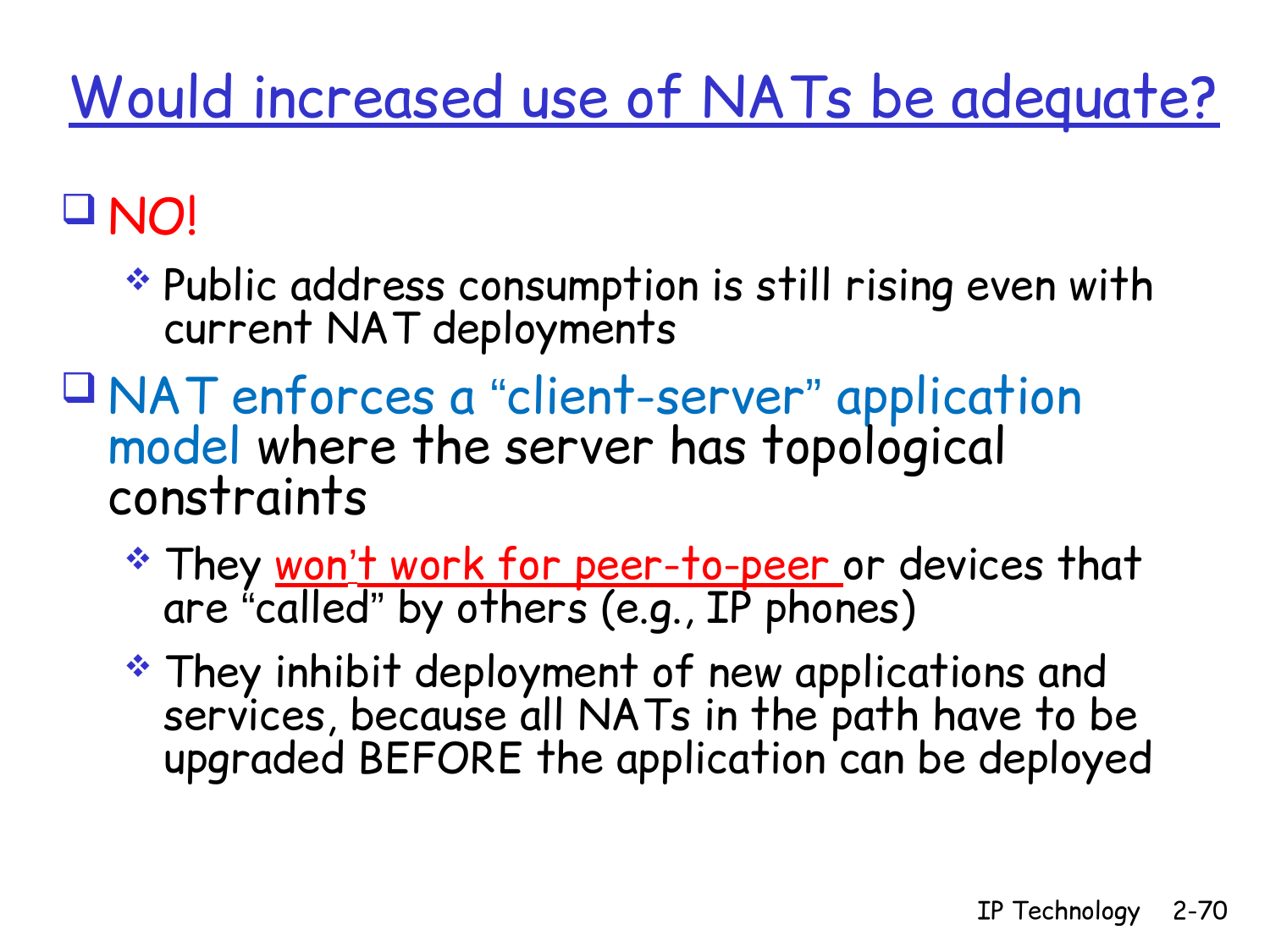

# Would increased use of NATs be adequate?
NO!
Public address consumption is still rising even with current NAT deployments
NAT enforces a “client-server” application model where the server has topological constraints
They won’t work for peer-to-peer or devices that are “called” by others (e.g., IP phones)
They inhibit deployment of new applications and services, because all NATs in the path have to be upgraded BEFORE the application can be deployed
IP Technology
2-70